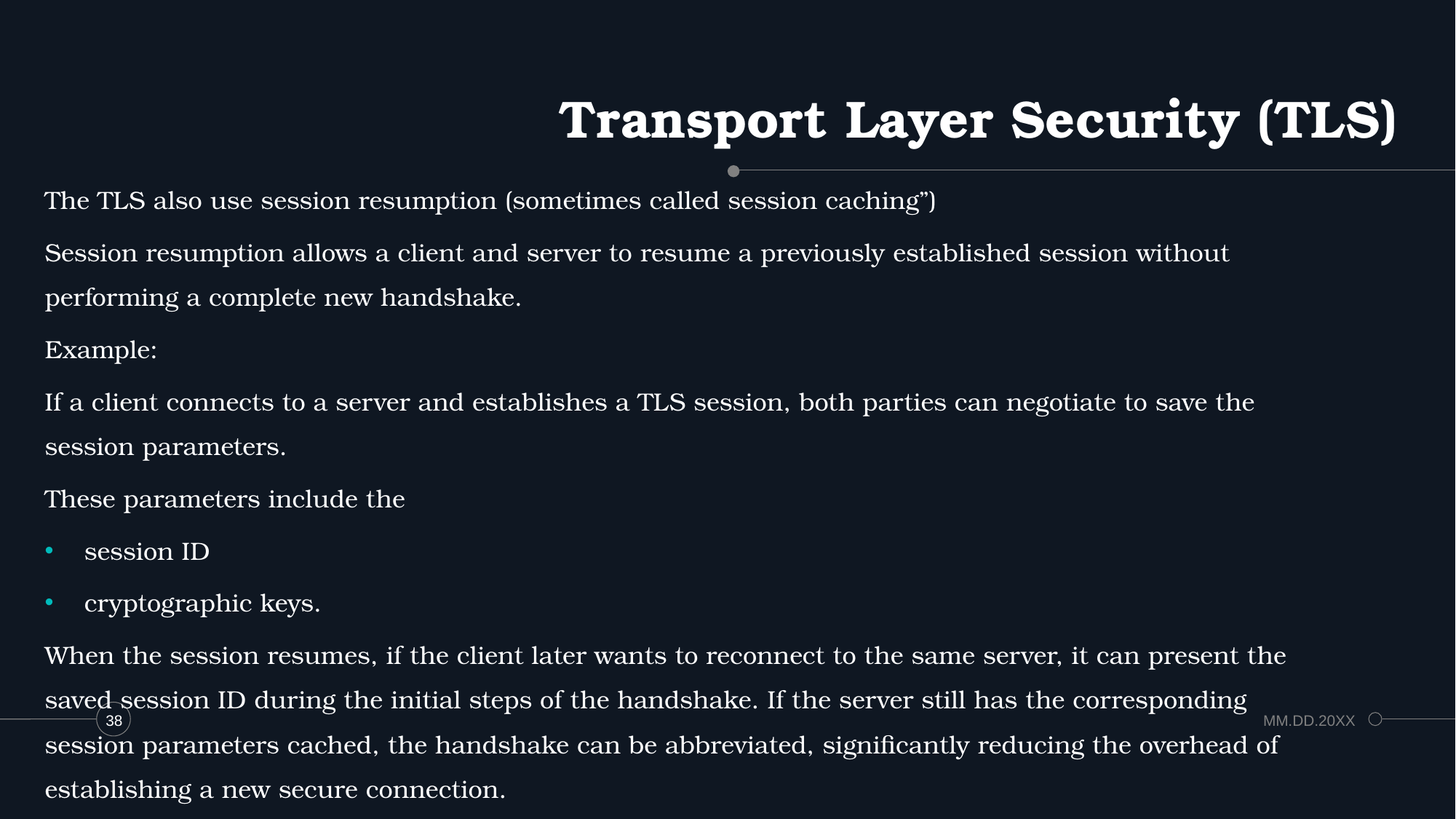

# Transport Layer Security (TLS)
The TLS also use session resumption (sometimes called session caching”)
Session resumption allows a client and server to resume a previously established session without performing a complete new handshake.
Example:
If a client connects to a server and establishes a TLS session, both parties can negotiate to save the session parameters.
These parameters include the
session ID
cryptographic keys.
When the session resumes, if the client later wants to reconnect to the same server, it can present the saved session ID during the initial steps of the handshake. If the server still has the corresponding session parameters cached, the handshake can be abbreviated, significantly reducing the overhead of establishing a new secure connection.

MM.DD.20XX
38